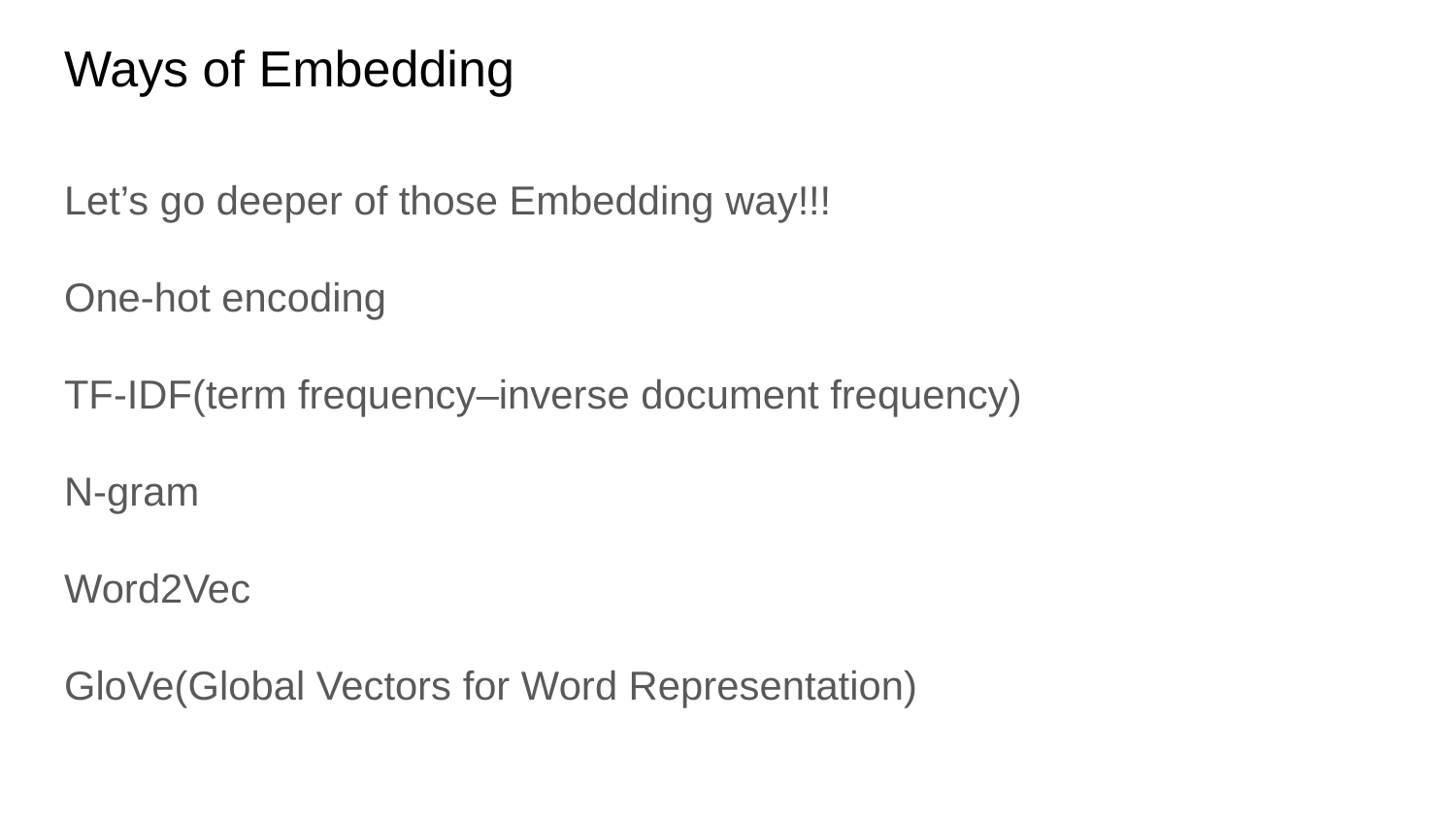

# Ways of Embedding
Let’s go deeper of those Embedding way!!!

One-hot encoding

TF-IDF(term frequency–inverse document frequency)

N-gram

Word2Vec

GloVe(Global Vectors for Word Representation)